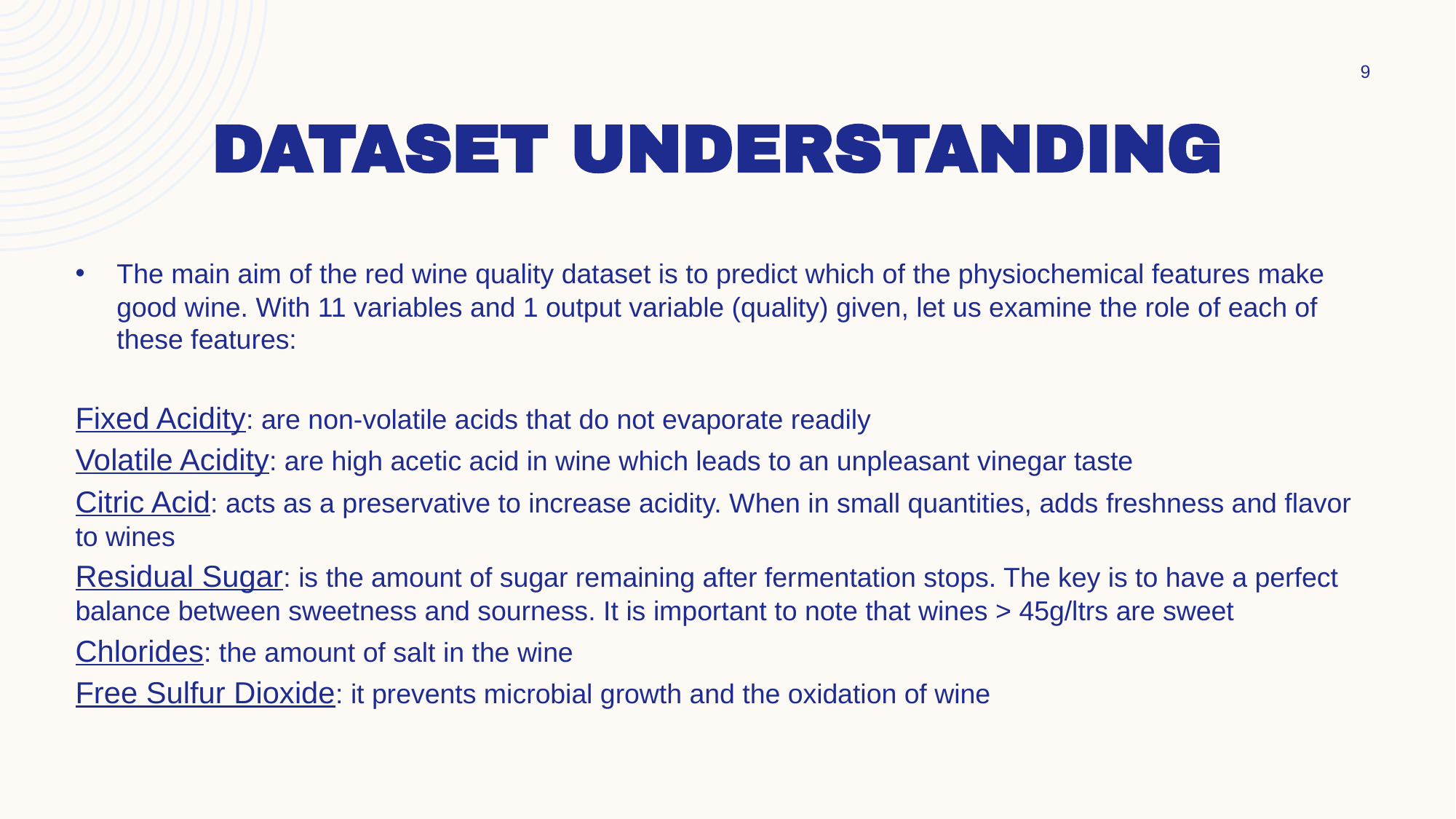

9
# Dataset understanding
The main aim of the red wine quality dataset is to predict which of the physiochemical features make good wine. With 11 variables and 1 output variable (quality) given, let us examine the role of each of these features:

Fixed Acidity: are non-volatile acids that do not evaporate readily
Volatile Acidity: are high acetic acid in wine which leads to an unpleasant vinegar taste
Citric Acid: acts as a preservative to increase acidity. When in small quantities, adds freshness and flavor to wines
Residual Sugar: is the amount of sugar remaining after fermentation stops. The key is to have a perfect balance between sweetness and sourness. It is important to note that wines > 45g/ltrs are sweet
Chlorides: the amount of salt in the wine
Free Sulfur Dioxide: it prevents microbial growth and the oxidation of wine